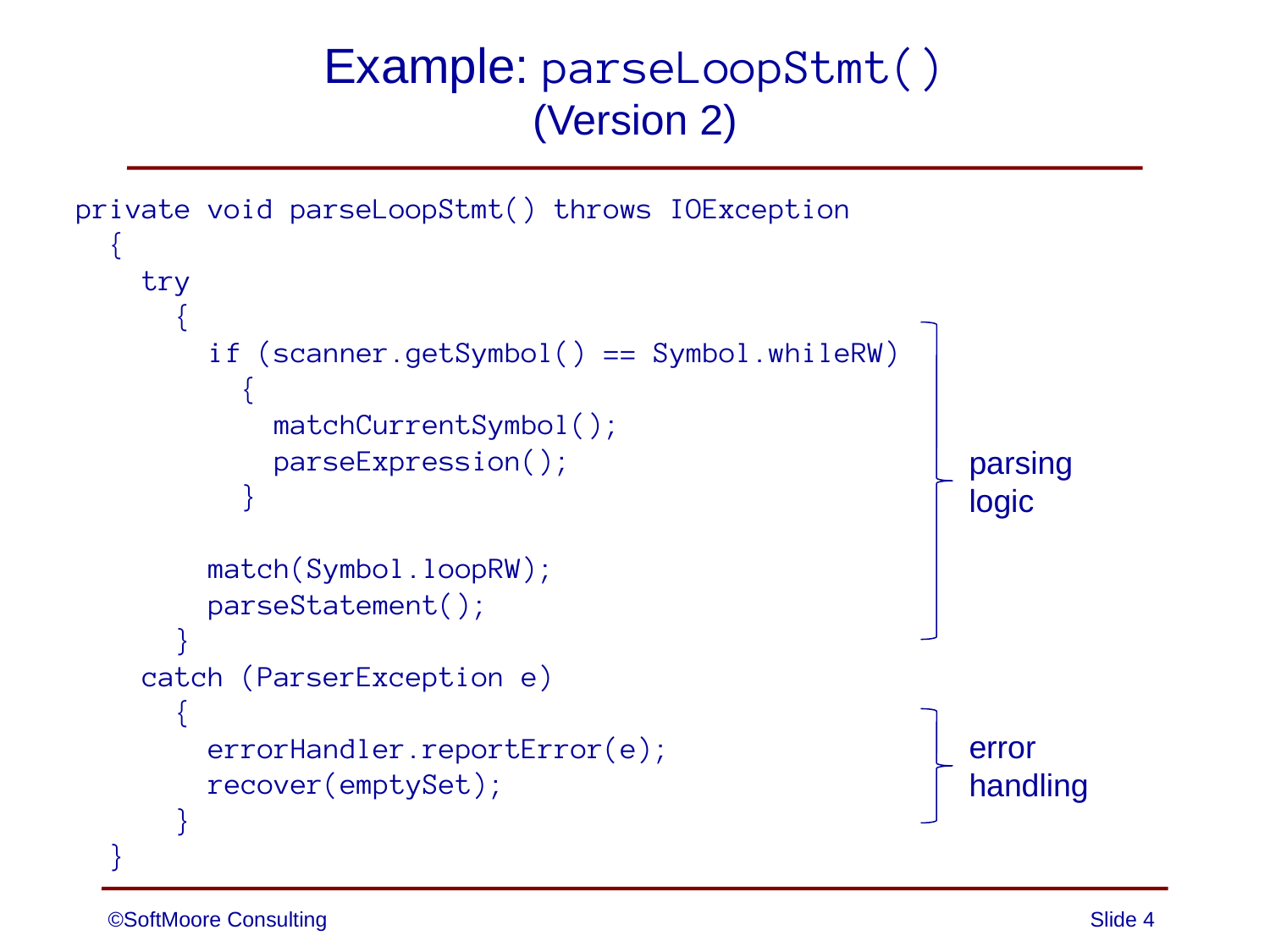

# Example: parseLoopStmt() (Version 2)
private void parseLoopStmt() throws IOException
  {
    try
      {
        if (scanner.getSymbol() == Symbol.whileRW)
          {
            matchCurrentSymbol();
            parseExpression();
          }

        match(Symbol.loopRW);
        parseStatement();
      }
    catch (ParserException e)
      {
        errorHandler.reportError(e);
        recover(emptySet);
      }
  }

parsing
logic

error
handling
©SoftMoore Consulting
Slide 4